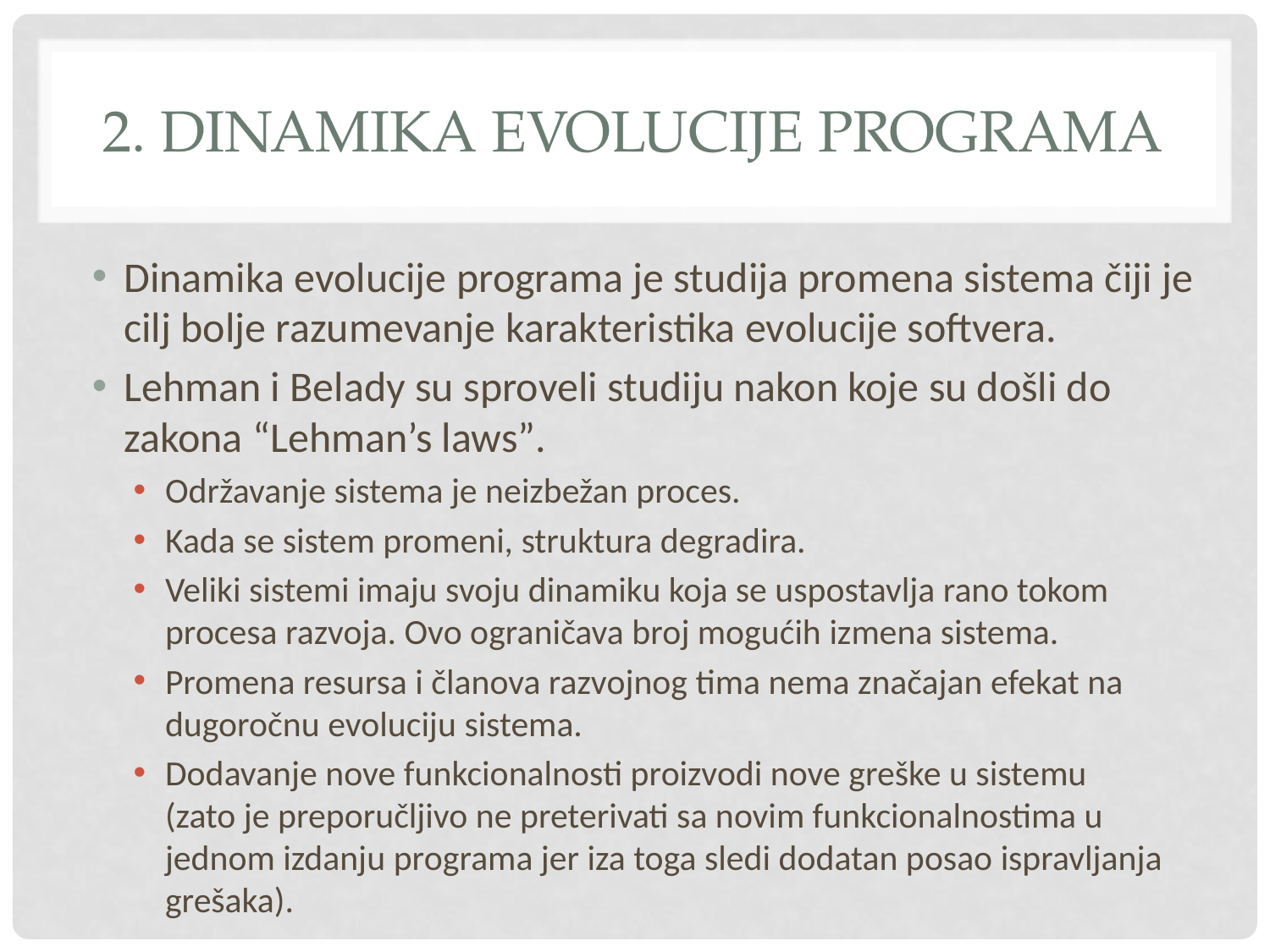

# 2. Dinamika evolucije programa
Dinamika evolucije programa je studija promena sistema čiji je cilj bolje razumevanje karakteristika evolucije softvera.
Lehman i Belady su sproveli studiju nakon koje su došli do zakona “Lehman’s laws”.
Održavanje sistema je neizbežan proces.
Kada se sistem promeni, struktura degradira.
Veliki sistemi imaju svoju dinamiku koja se uspostavlja rano tokom procesa razvoja. Ovo ograničava broj mogućih izmena sistema.
Promena resursa i članova razvojnog tima nema značajan efekat na dugoročnu evoluciju sistema.
Dodavanje nove funkcionalnosti proizvodi nove greške u sistemu
(zato je preporučljivo ne preterivati sa novim funkcionalnostima u jednom izdanju programa jer iza toga sledi dodatan posao ispravljanja grešaka).